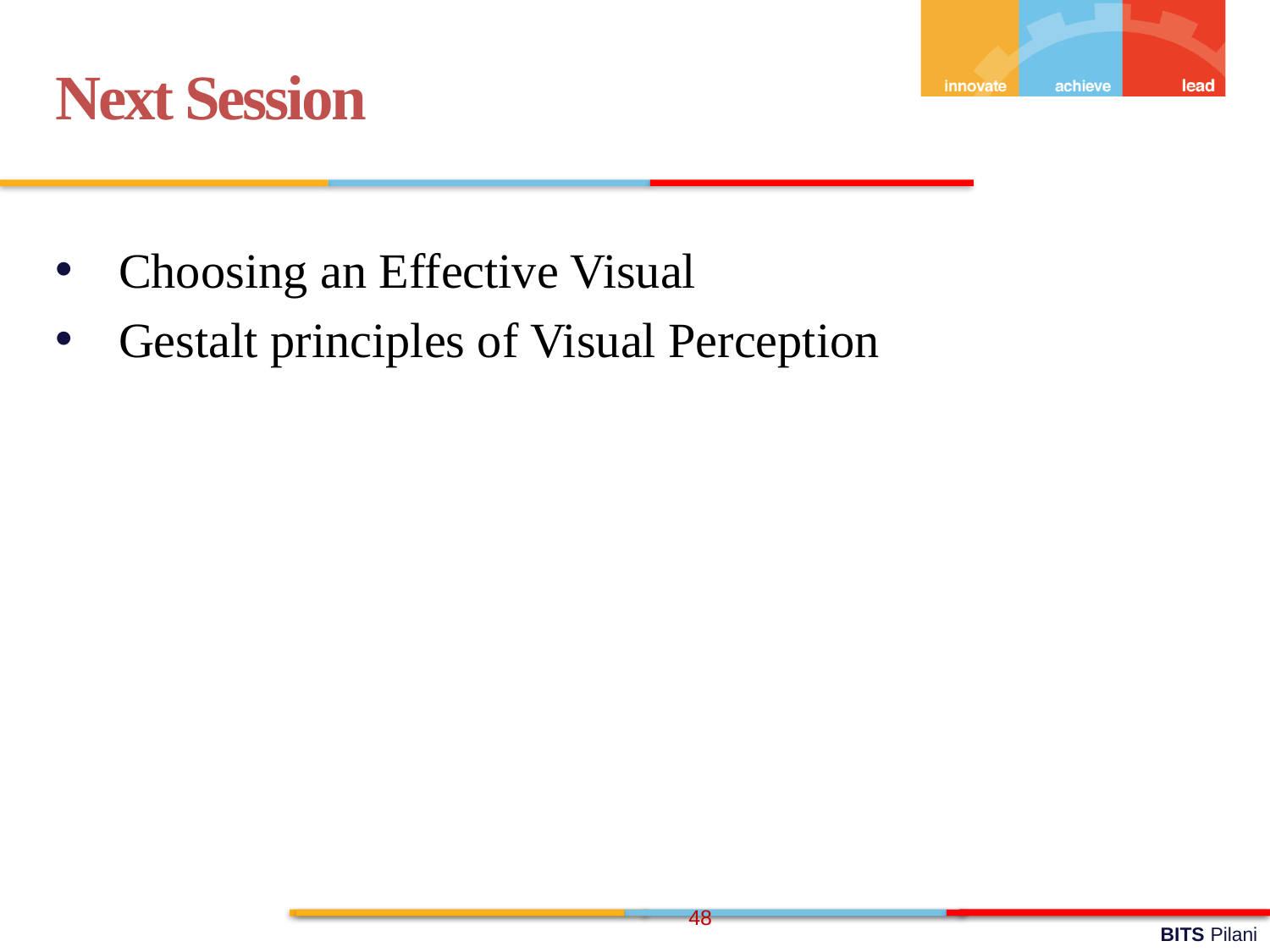

Next Session
Choosing an Effective Visual
Gestalt principles of Visual Perception
48